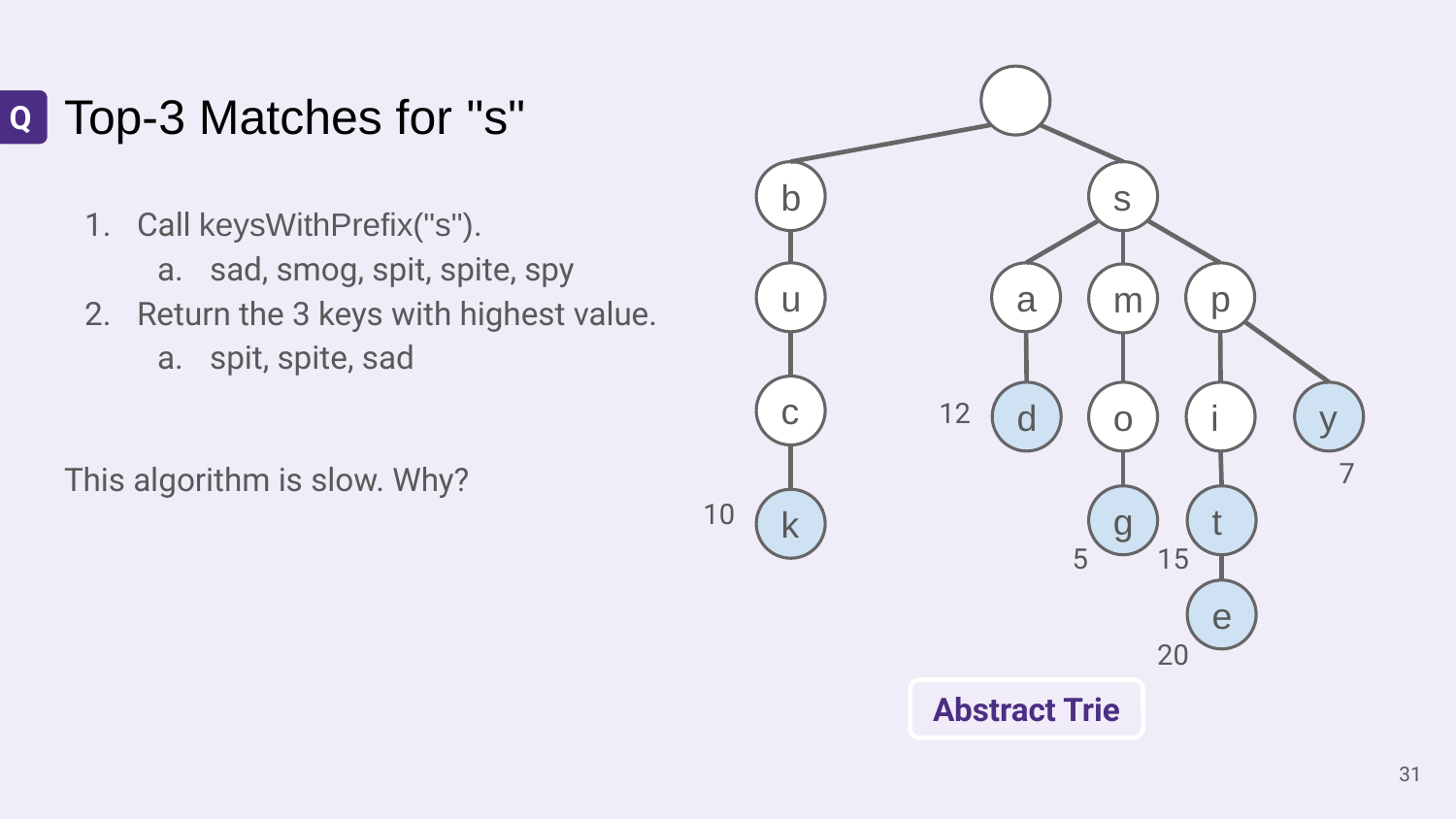

# Top-3 Matches for "s"
Q
s
b
Call keysWithPrefix("s").
sad, smog, spit, spite, spy
Return the 3 keys with highest value.
spit, spite, sad

This algorithm is slow. Why?
a
p
u
m
c
12
i
d
o
y
7
10
g
t
k
5
15
e
20
Abstract Trie
31